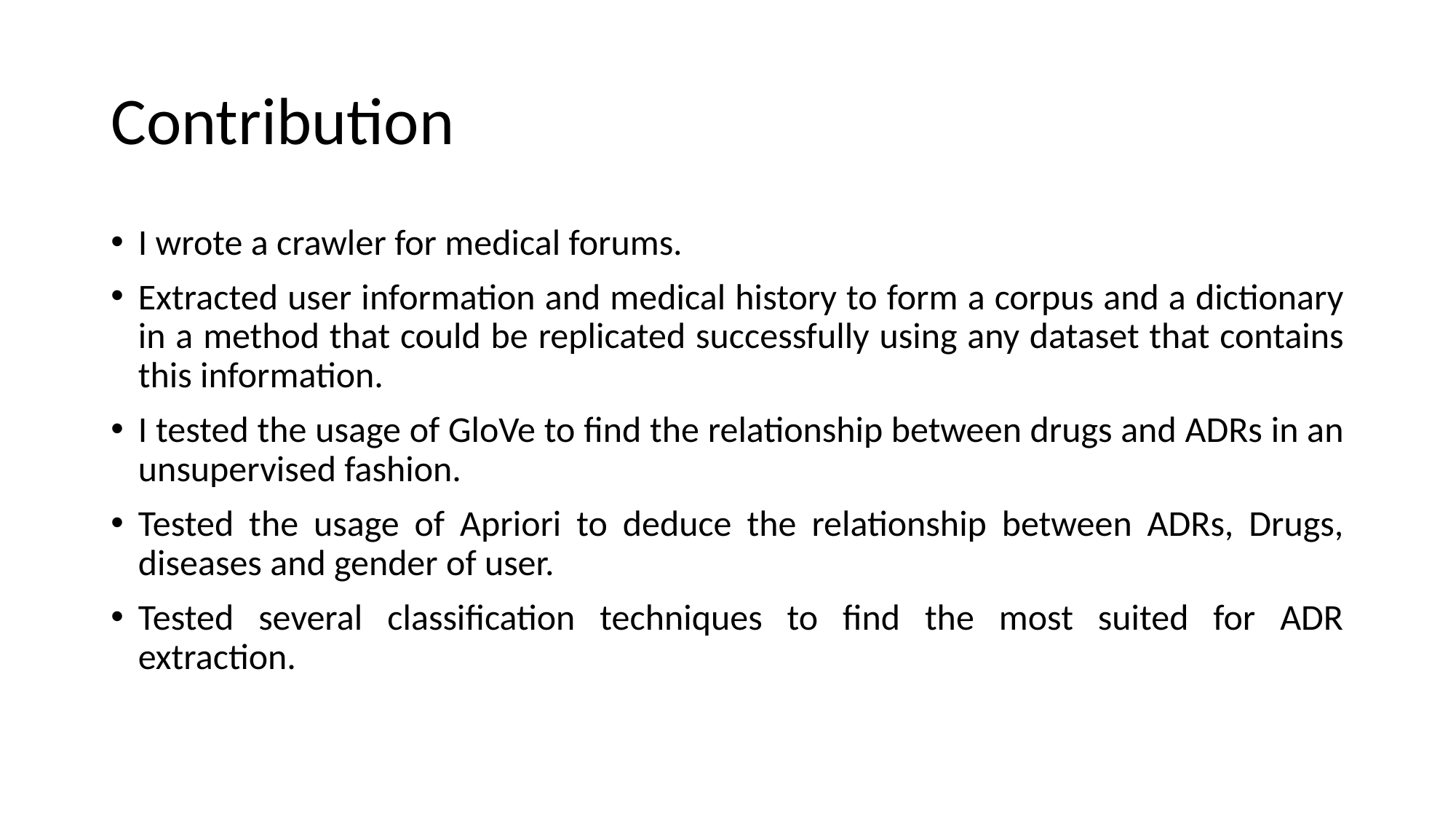

# Contribution
I wrote a crawler for medical forums.
Extracted user information and medical history to form a corpus and a dictionary in a method that could be replicated successfully using any dataset that contains this information.
I tested the usage of GloVe to find the relationship between drugs and ADRs in an unsupervised fashion.
Tested the usage of Apriori to deduce the relationship between ADRs, Drugs, diseases and gender of user.
Tested several classification techniques to find the most suited for ADR extraction.